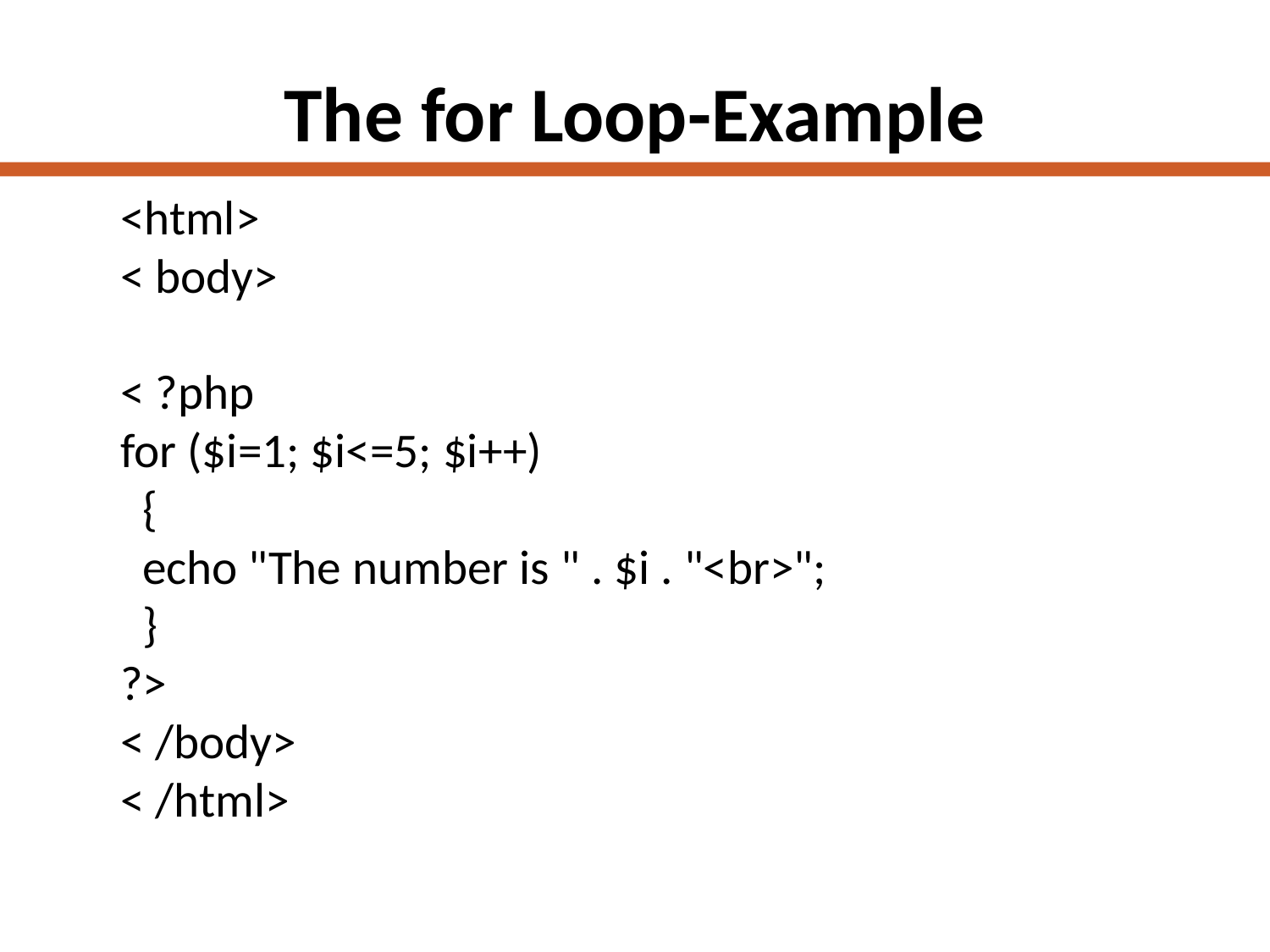

# The for Loop-Example
    <html>
< body>
< ?php
for ($i=1; $i<=5; $i++)
  {
  echo "The number is " . $i . "<br>";
  }
?>
< /body>
< /html>